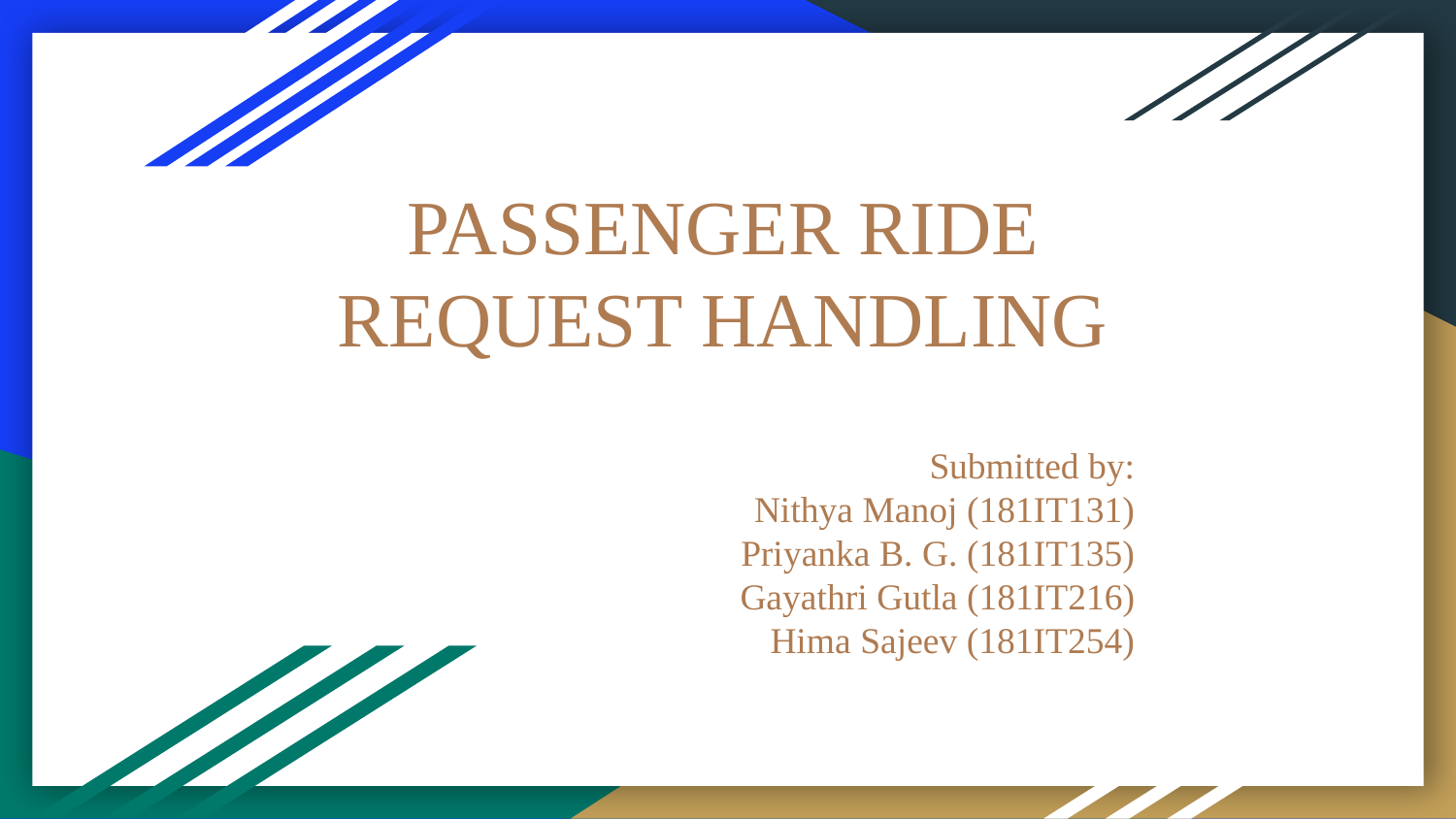

# PASSENGER RIDE REQUEST HANDLING
Submitted by:
Nithya Manoj (181IT131)
Priyanka B. G. (181IT135)
Gayathri Gutla (181IT216)
Hima Sajeev (181IT254)